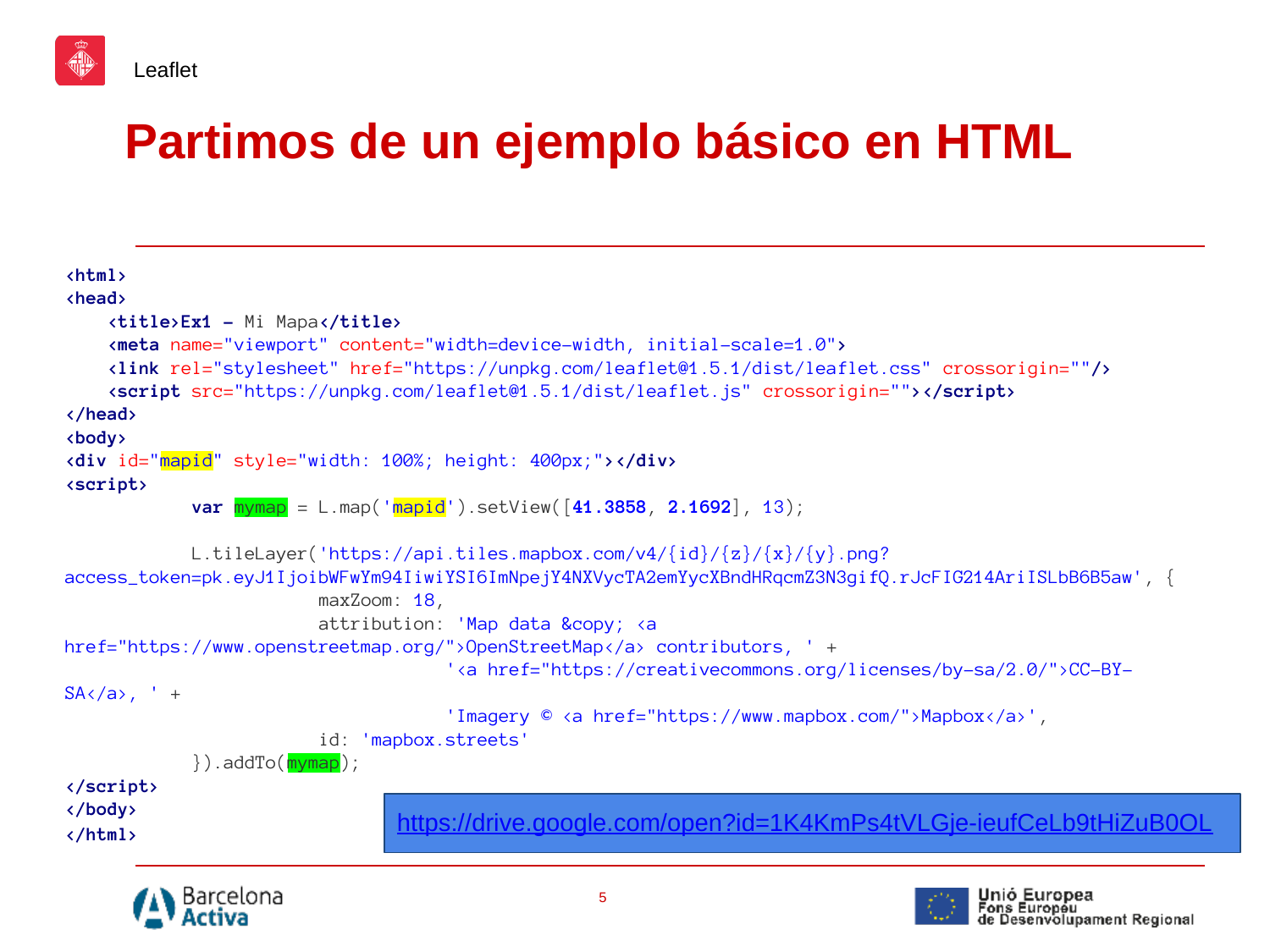

Leaflet
Partimos de un ejemplo básico en HTML
<html>
<head>
    <title>Ex1 - Mi Mapa</title>
    <meta name="viewport" content="width=device-width, initial-scale=1.0">
    <link rel="stylesheet" href="https://unpkg.com/leaflet@1.5.1/dist/leaflet.css" crossorigin=""/>
    <script src="https://unpkg.com/leaflet@1.5.1/dist/leaflet.js" crossorigin=""></script>
</head>
<body>
<div id="mapid" style="width: 100%; height: 400px;"></div>
<script>
	var mymap = L.map('mapid').setView([41.3858, 2.1692], 13);

	L.tileLayer('https://api.tiles.mapbox.com/v4/{id}/{z}/{x}/{y}.png?access_token=pk.eyJ1IjoibWFwYm94IiwiYSI6ImNpejY4NXVycTA2emYycXBndHRqcmZ3N3gifQ.rJcFIG214AriISLbB6B5aw', {
		maxZoom: 18,
		attribution: 'Map data &copy; <a href="https://www.openstreetmap.org/">OpenStreetMap</a> contributors, ' +
			'<a href="https://creativecommons.org/licenses/by-sa/2.0/">CC-BY-SA</a>, ' +
			'Imagery © <a href="https://www.mapbox.com/">Mapbox</a>',
		id: 'mapbox.streets'
	}).addTo(mymap);
</script>
</body>
</html>
https://drive.google.com/open?id=1K4KmPs4tVLGje-ieufCeLb9tHiZuB0OL
5